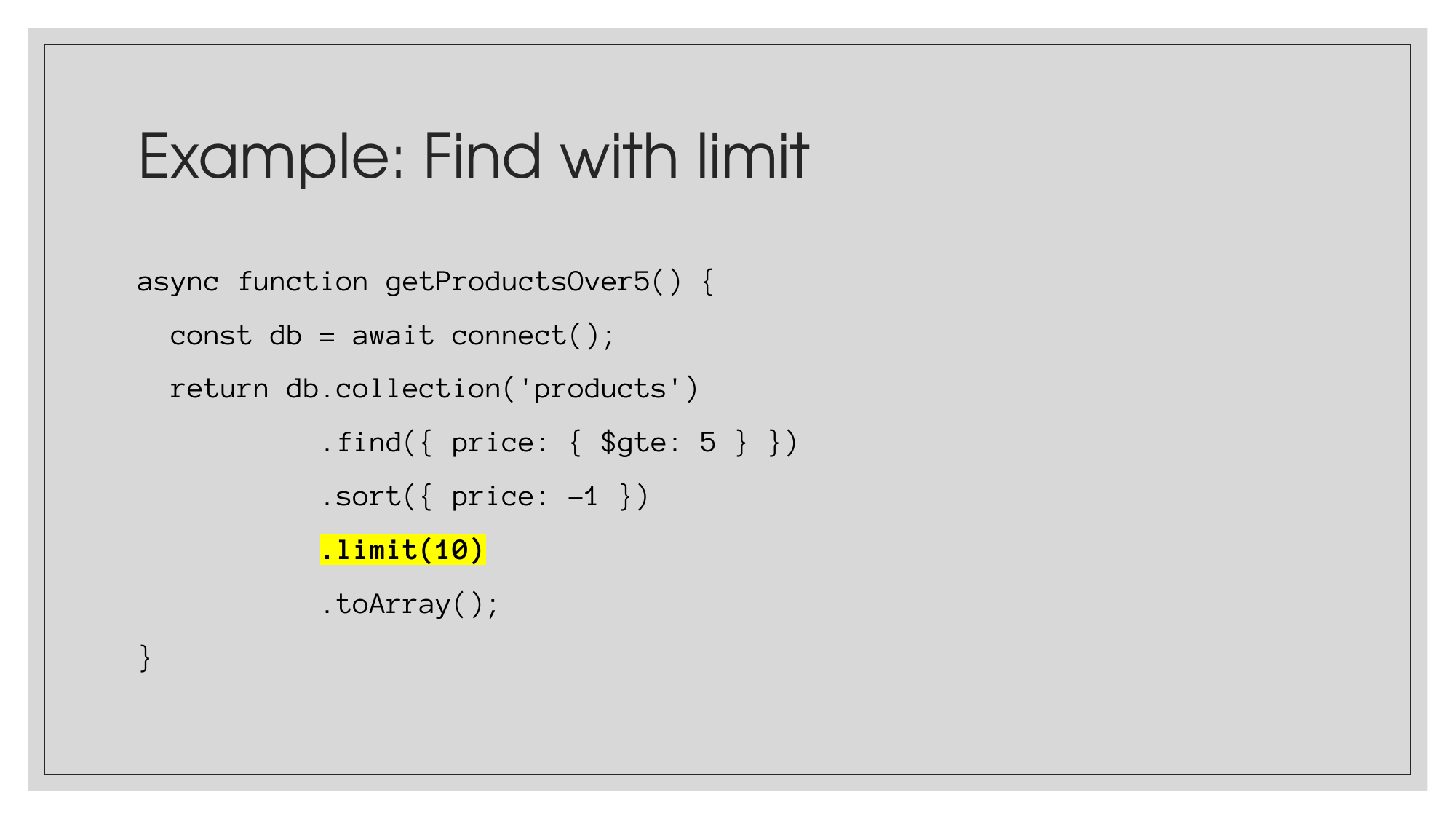

# Example: Find with limit
async function getProductsOver5() {
  const db = await connect();
  return db.collection('products')
           .find({ price: { $gte: 5 } })
           .sort({ price: -1 })
           .limit(10)
           .toArray();
}